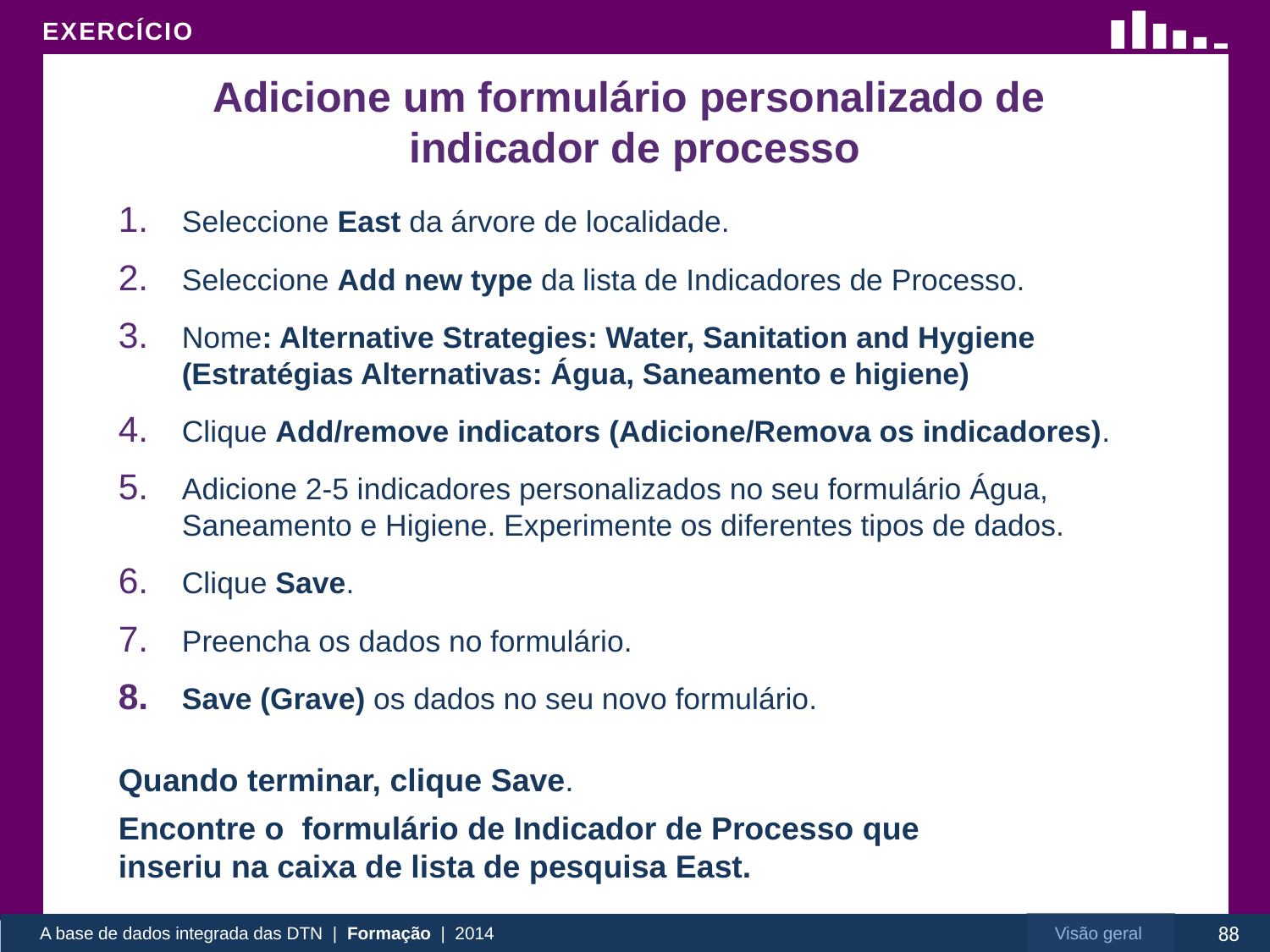

# Adicione um formulário personalizado de indicador de processo
Seleccione East da árvore de localidade.
Seleccione Add new type da lista de Indicadores de Processo.
Nome: Alternative Strategies: Water, Sanitation and Hygiene (Estratégias Alternativas: Água, Saneamento e higiene)
Clique Add/remove indicators (Adicione/Remova os indicadores).
Adicione 2-5 indicadores personalizados no seu formulário Água, Saneamento e Higiene. Experimente os diferentes tipos de dados.
Clique Save.
Preencha os dados no formulário.
Save (Grave) os dados no seu novo formulário.
Quando terminar, clique Save.
Encontre o  formulário de Indicador de Processo que inseriu na caixa de lista de pesquisa East.